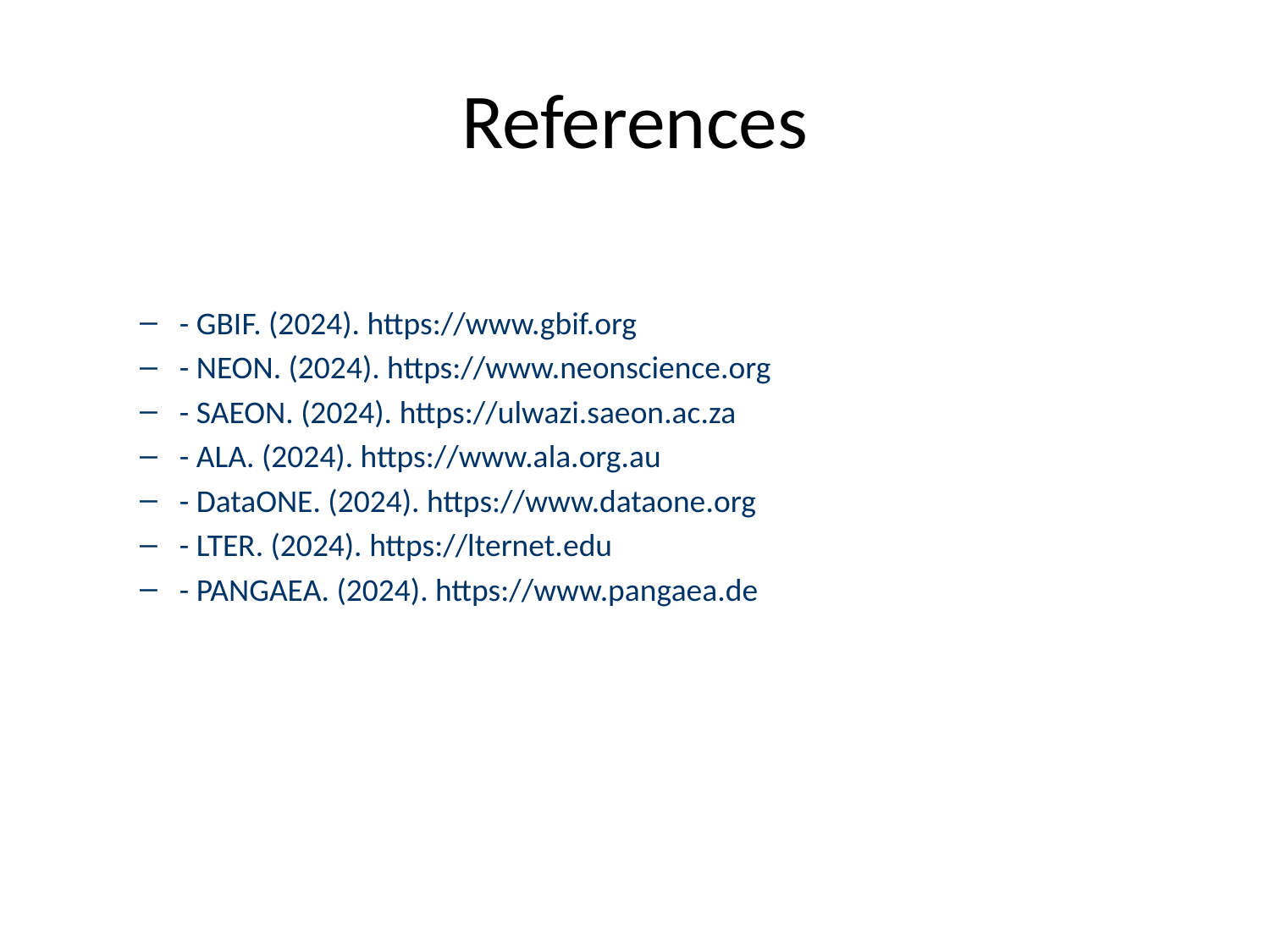

# References

- GBIF. (2024). https://www.gbif.org
- NEON. (2024). https://www.neonscience.org
- SAEON. (2024). https://ulwazi.saeon.ac.za
- ALA. (2024). https://www.ala.org.au
- DataONE. (2024). https://www.dataone.org
- LTER. (2024). https://lternet.edu
- PANGAEA. (2024). https://www.pangaea.de